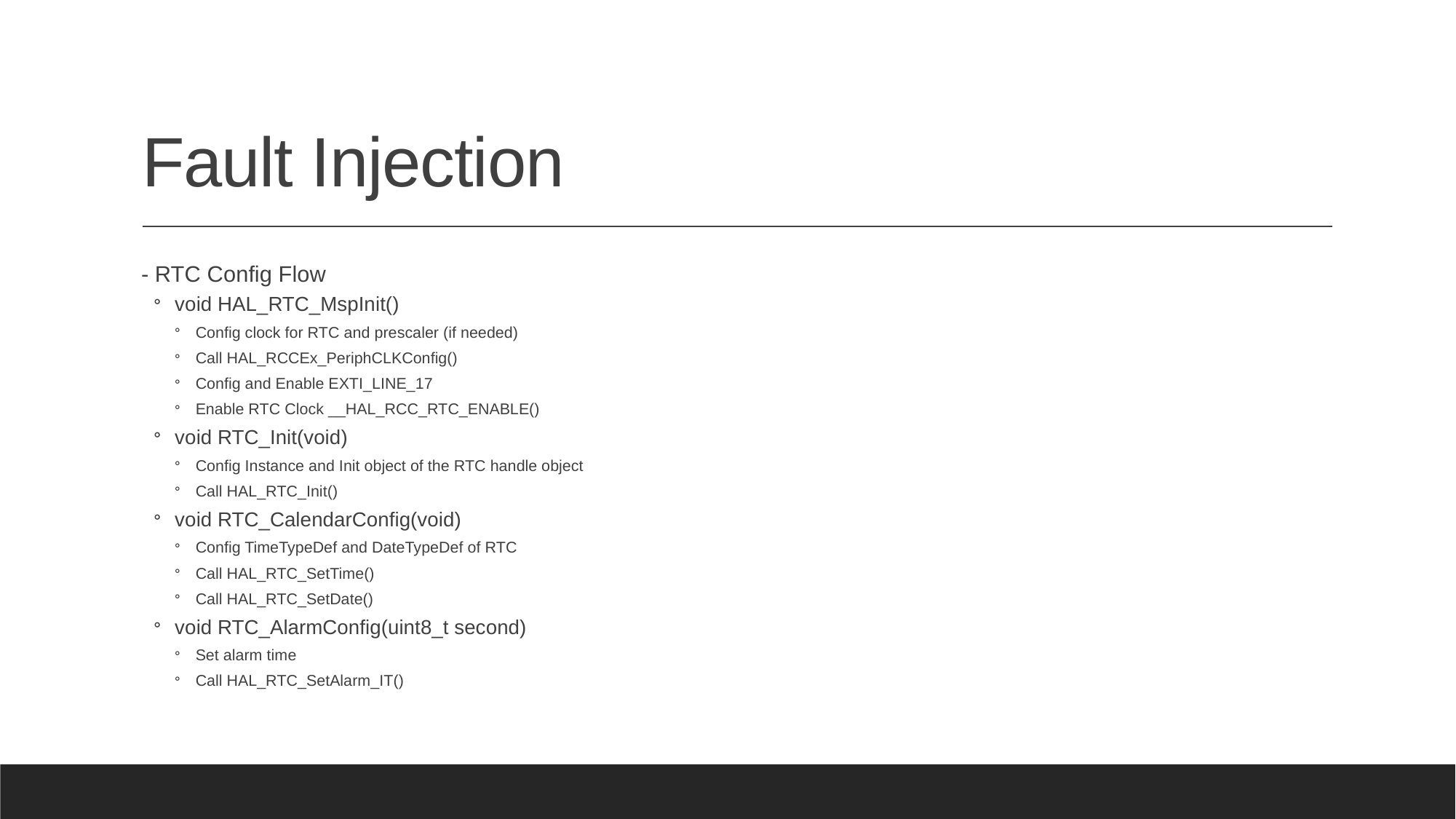

# Fault Injection
- RTC Config Flow
void HAL_RTC_MspInit()
Config clock for RTC and prescaler (if needed)
Call HAL_RCCEx_PeriphCLKConfig()
Config and Enable EXTI_LINE_17
Enable RTC Clock __HAL_RCC_RTC_ENABLE()
void RTC_Init(void)
Config Instance and Init object of the RTC handle object
Call HAL_RTC_Init()
void RTC_CalendarConfig(void)
Config TimeTypeDef and DateTypeDef of RTC
Call HAL_RTC_SetTime()
Call HAL_RTC_SetDate()
void RTC_AlarmConfig(uint8_t second)
Set alarm time
Call HAL_RTC_SetAlarm_IT()